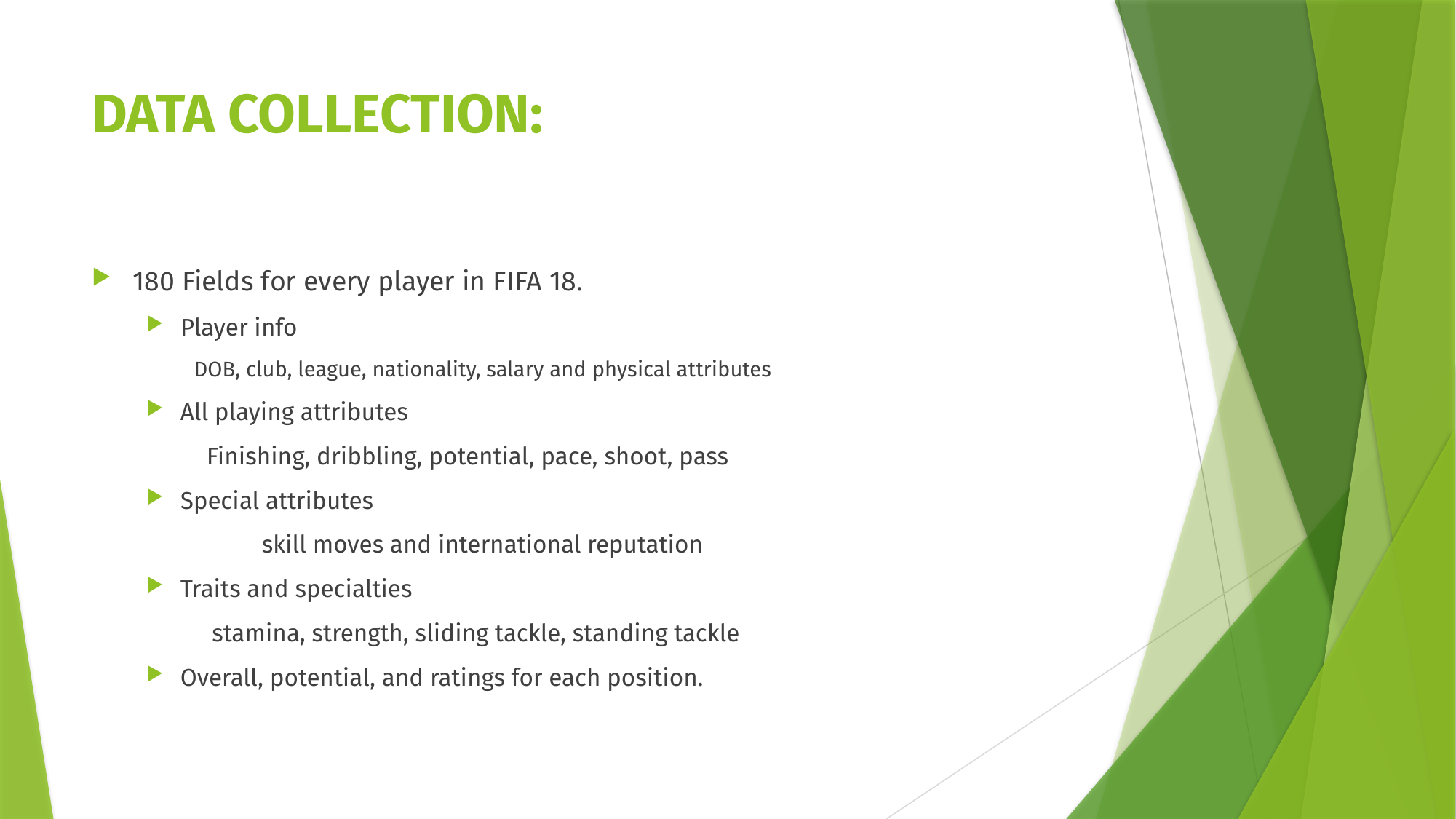

# DATA COLLECTION:
180 Fields for every player in FIFA 18.
Player info
DOB, club, league, nationality, salary and physical attributes
All playing attributes
 Finishing, dribbling, potential, pace, shoot, pass
Special attributes
	 skill moves and international reputation
Traits and specialties
  stamina, strength, sliding tackle, standing tackle
Overall, potential, and ratings for each position.